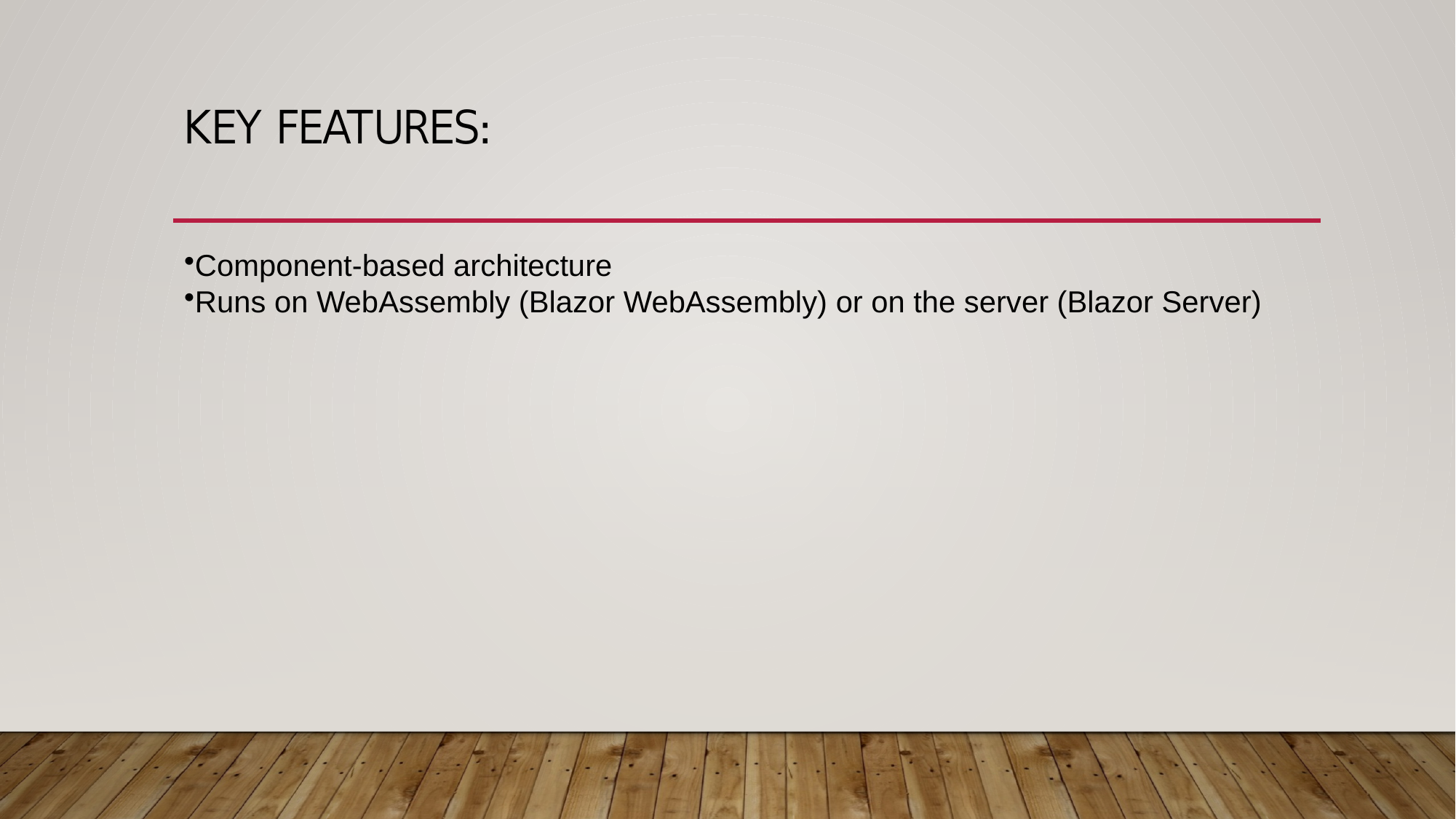

# Key Features:
Component-based architecture
Runs on WebAssembly (Blazor WebAssembly) or on the server (Blazor Server)